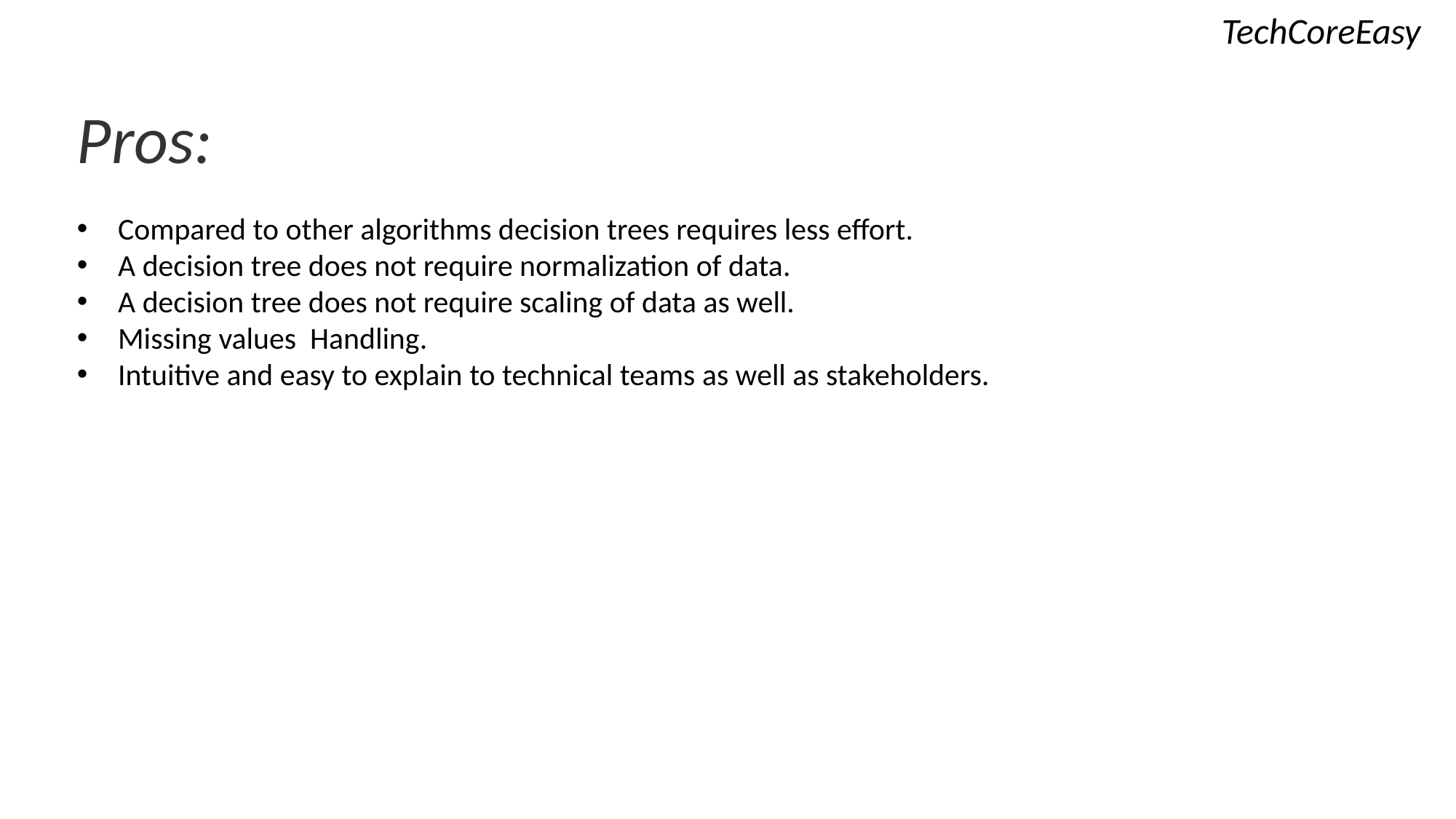

TechCoreEasy
Pros:

Compared to other algorithms decision trees requires less effort.
A decision tree does not require normalization of data.
A decision tree does not require scaling of data as well.
Missing values  Handling.
Intuitive and easy to explain to technical teams as well as stakeholders.